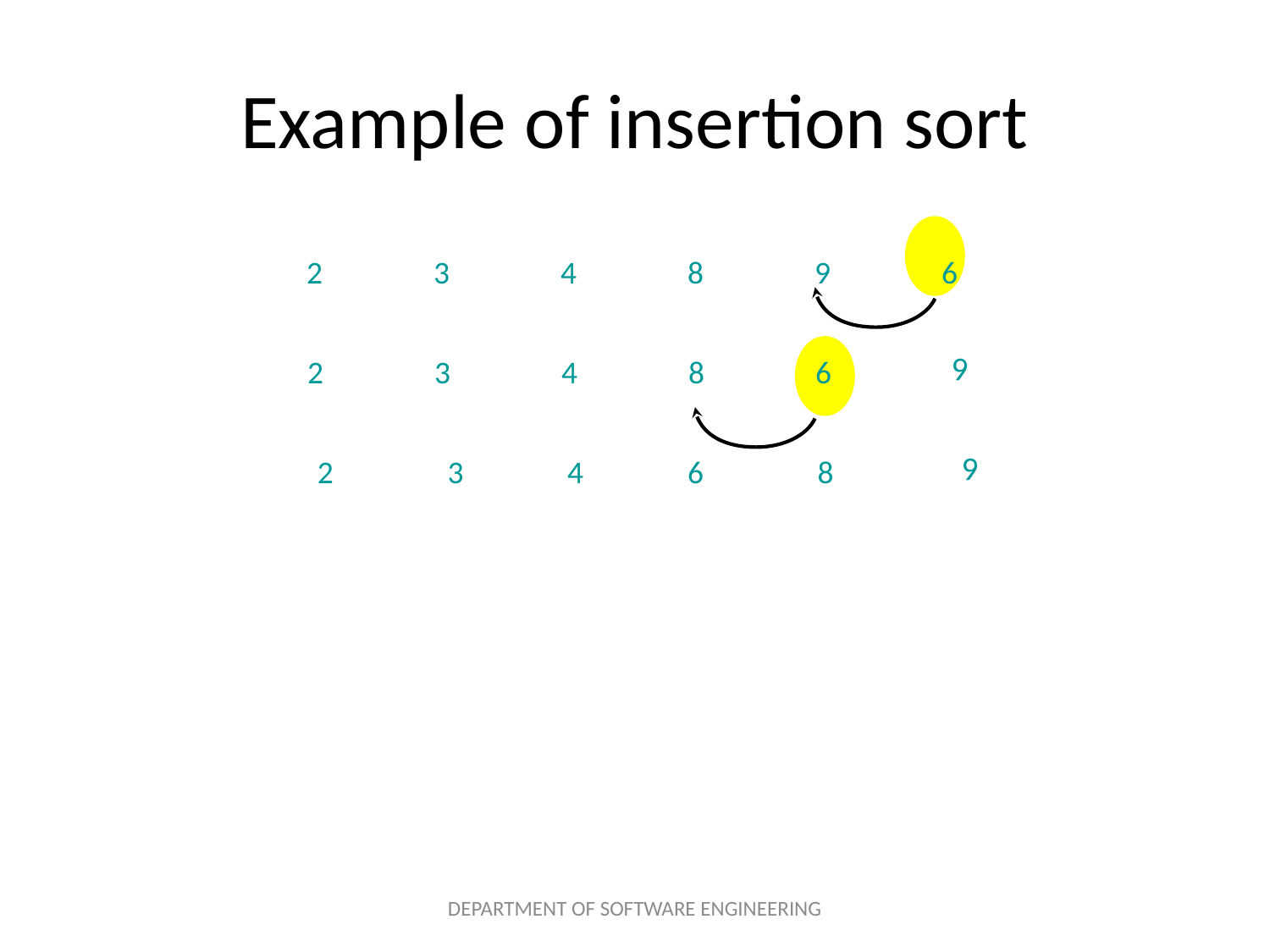

# Example of insertion sort

2
3
4
8
9
6

2
3
4
8
6
6

2
3
4
6
8
6
DEPARTMENT OF SOFTWARE ENGINEERING